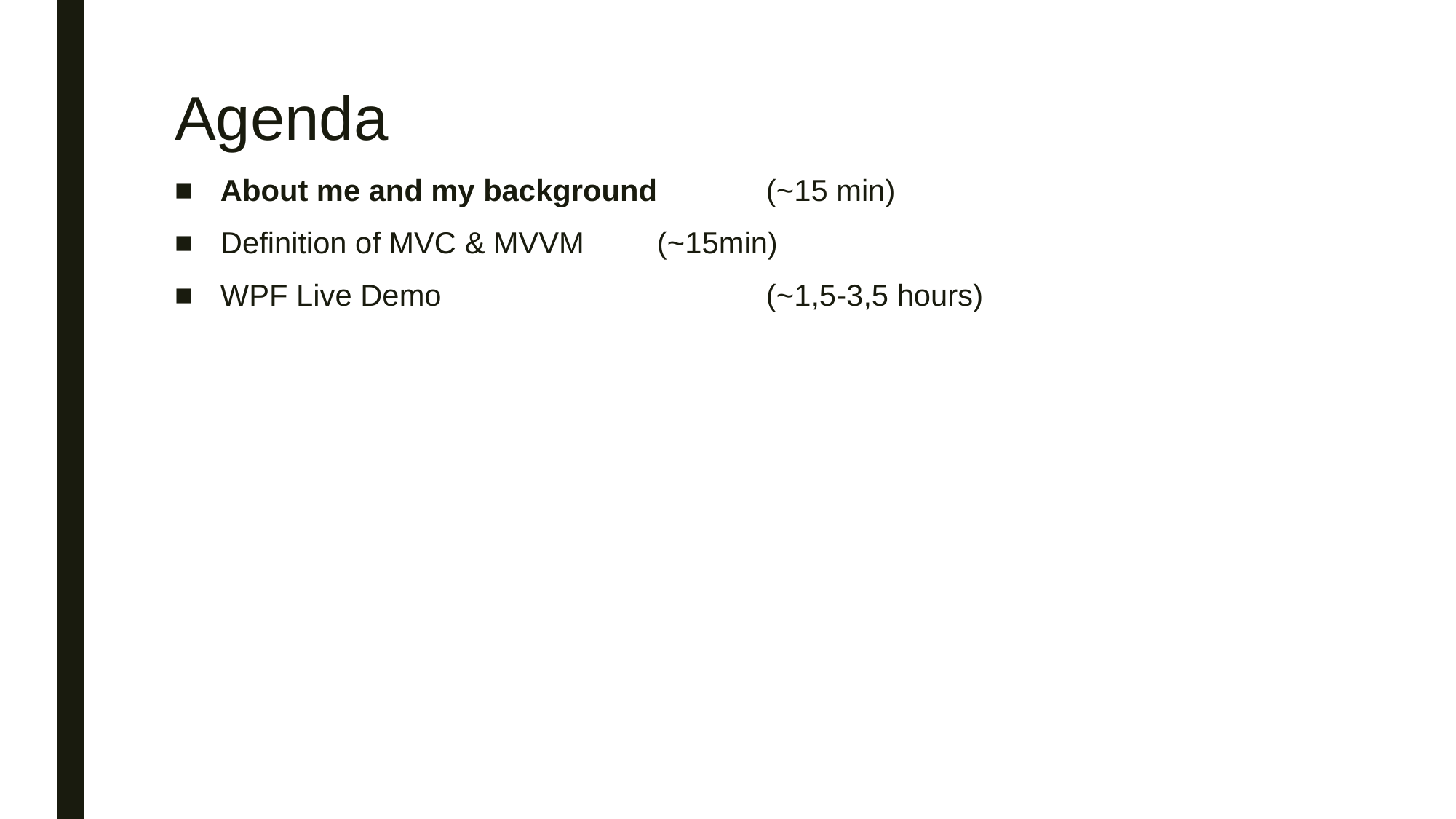

# Agenda
About me and my background 	(~15 min)
Definition of MVC & MVVM 	(~15min)
WPF Live Demo 			(~1,5-3,5 hours)